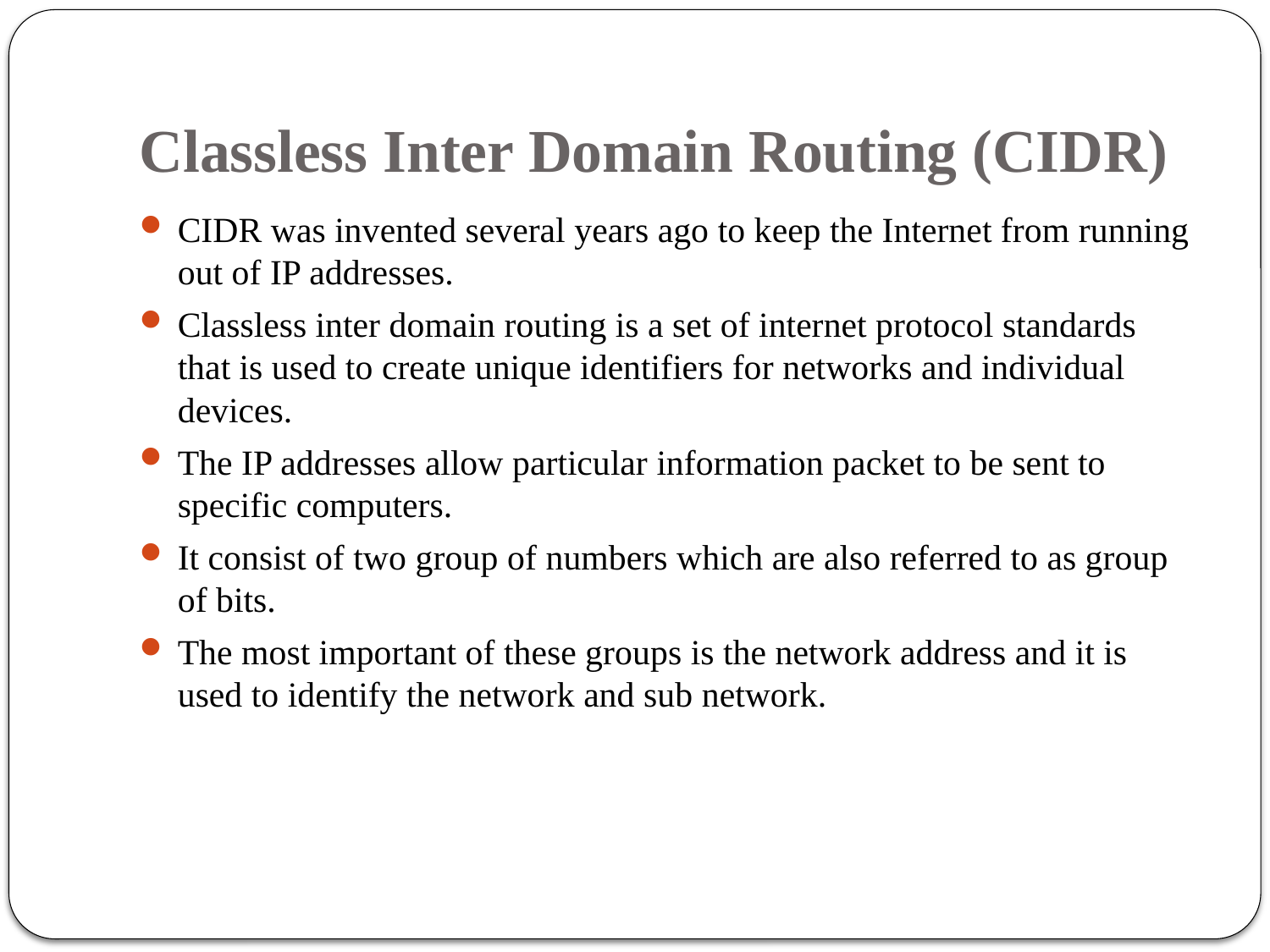

# Classless Inter Domain Routing (CIDR)
CIDR was invented several years ago to keep the Internet from running out of IP addresses.
Classless inter domain routing is a set of internet protocol standards that is used to create unique identifiers for networks and individual devices.
The IP addresses allow particular information packet to be sent to specific computers.
It consist of two group of numbers which are also referred to as group of bits.
The most important of these groups is the network address and it is used to identify the network and sub network.